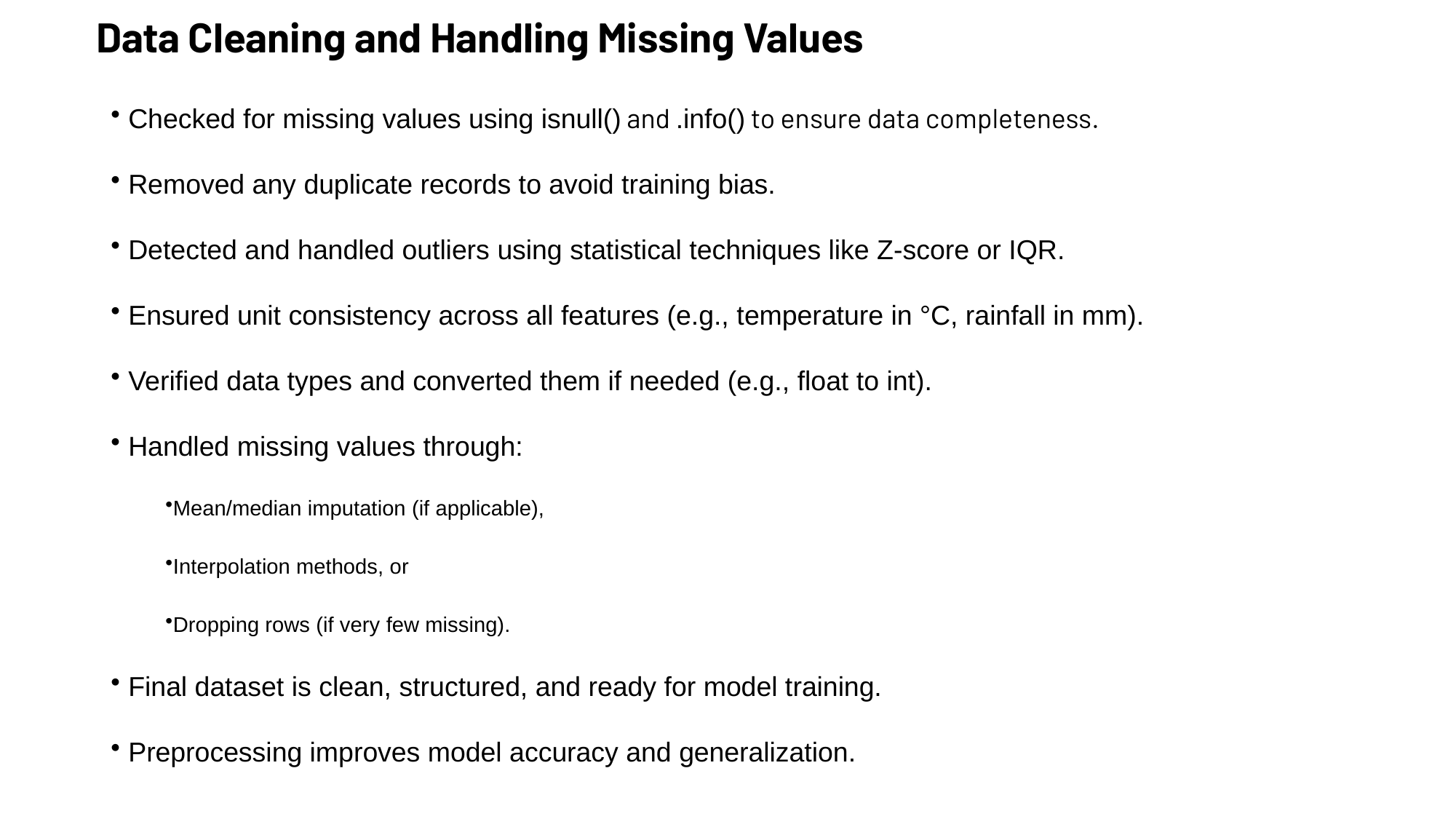

# Data Cleaning and Handling Missing Values
 Checked for missing values using isnull() and .info() to ensure data completeness.

 Removed any duplicate records to avoid training bias.

 Detected and handled outliers using statistical techniques like Z-score or IQR.

 Ensured unit consistency across all features (e.g., temperature in °C, rainfall in mm).

 Verified data types and converted them if needed (e.g., float to int).

 Handled missing values through:

Mean/median imputation (if applicable),

Interpolation methods, or

Dropping rows (if very few missing).

 Final dataset is clean, structured, and ready for model training.

 Preprocessing improves model accuracy and generalization.